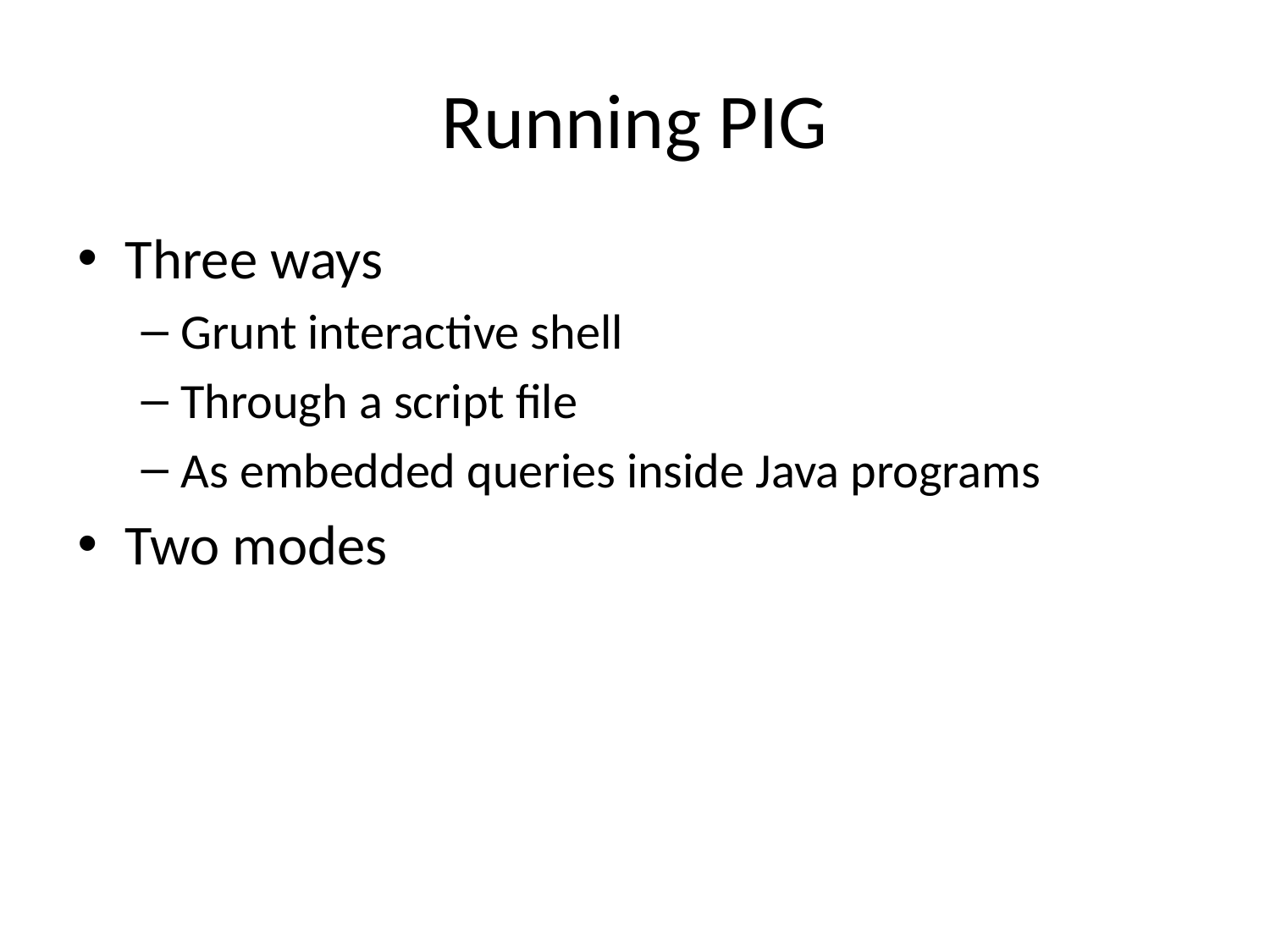

# Running PIG
Three ways
Grunt interactive shell
Through a script file
As embedded queries inside Java programs
Two modes